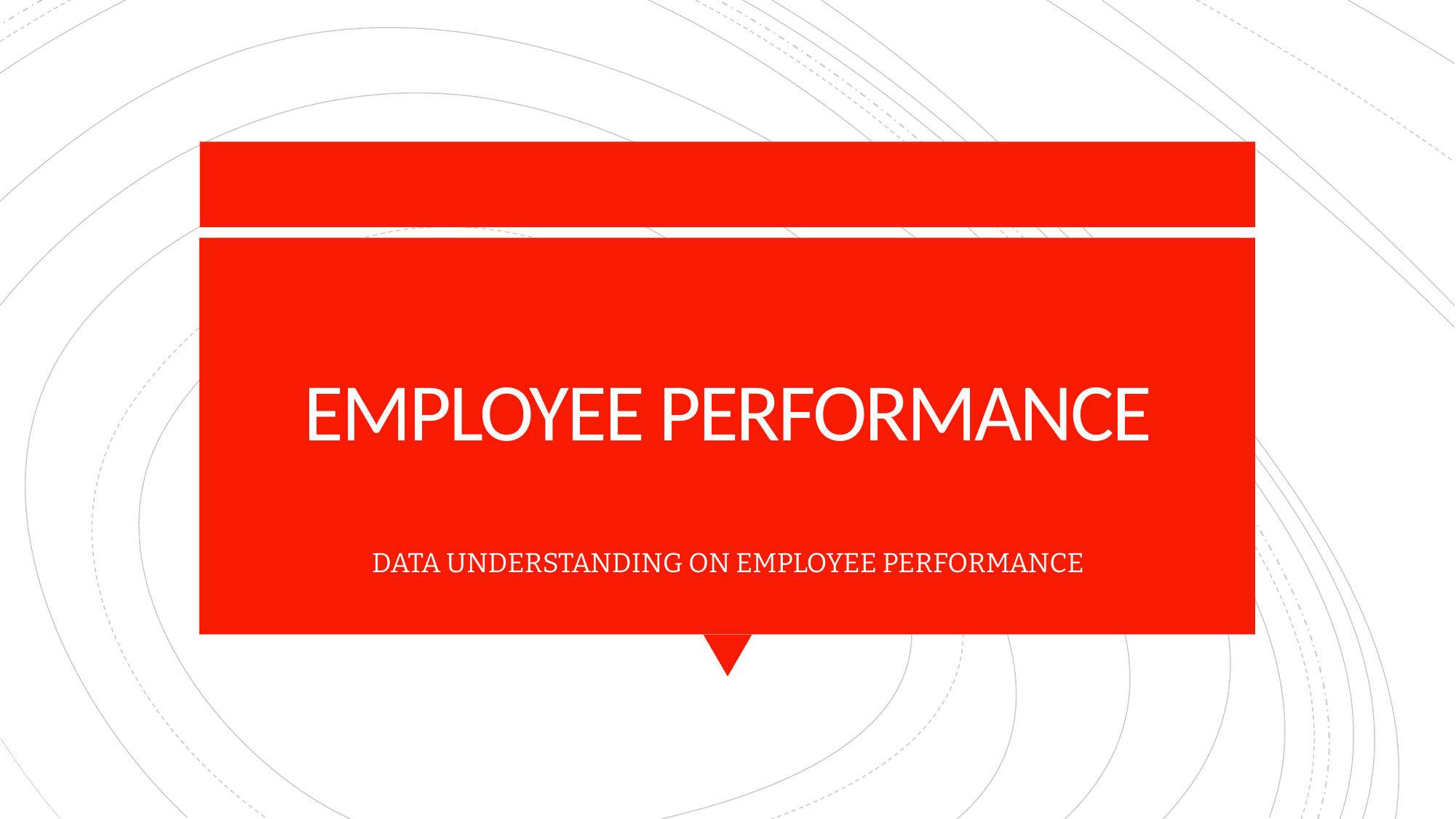

# EMPLOYEE PERFORMANCE
DATA UNDERSTANDING ON EMPLOYEE PERFORMANCE